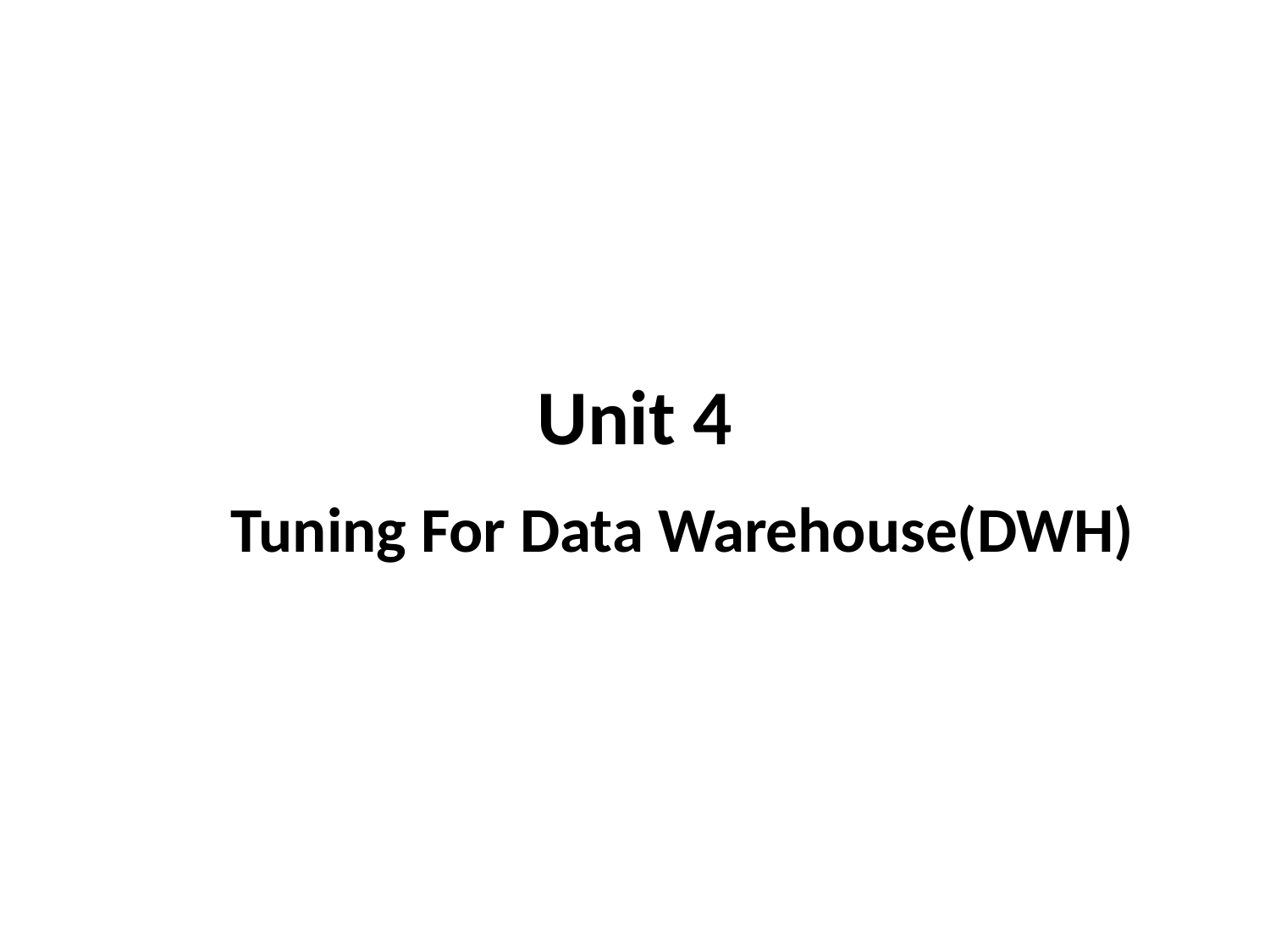

# Unit 4

Tuning For Data Warehouse(DWH)